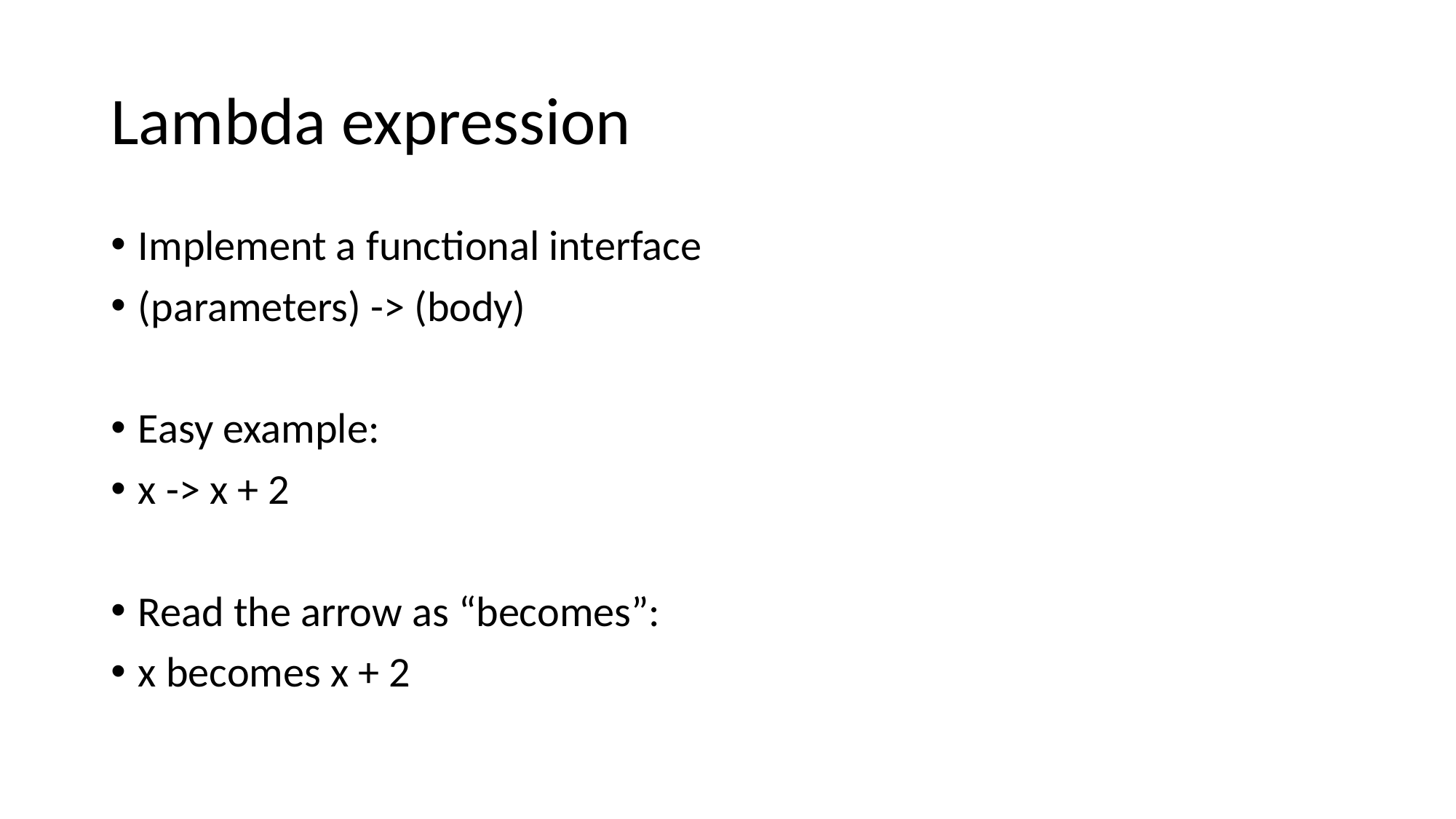

# Lambda expression
Implement a functional interface
(parameters) -> (body)

Easy example:
x -> x + 2

Read the arrow as “becomes”:
x becomes x + 2